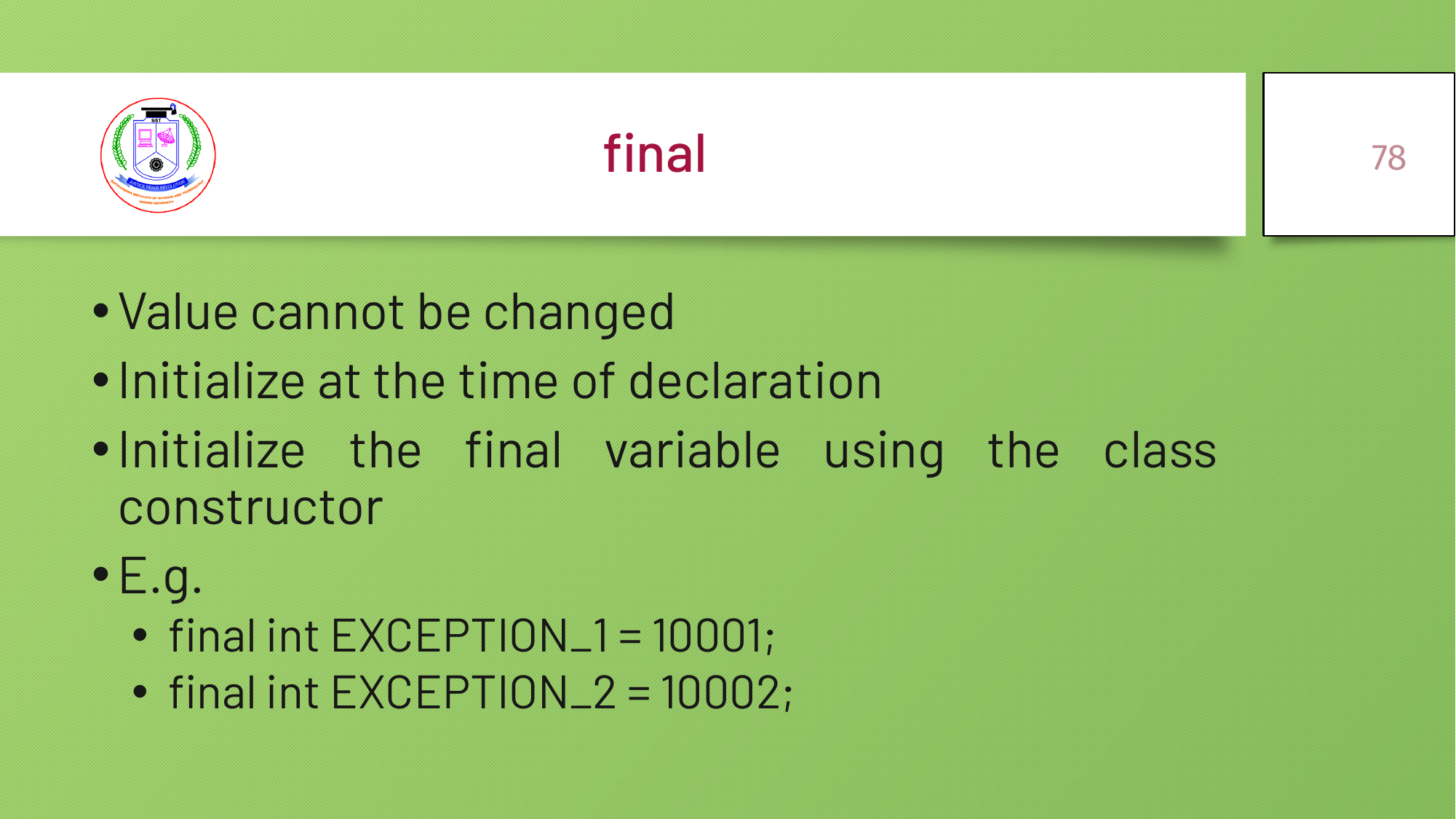

78
# final
Value cannot be changed
Initialize at the time of declaration
Initialize the final variable using the class constructor
E.g.
final int EXCEPTION_1 = 10001;
final int EXCEPTION_2 = 10002;